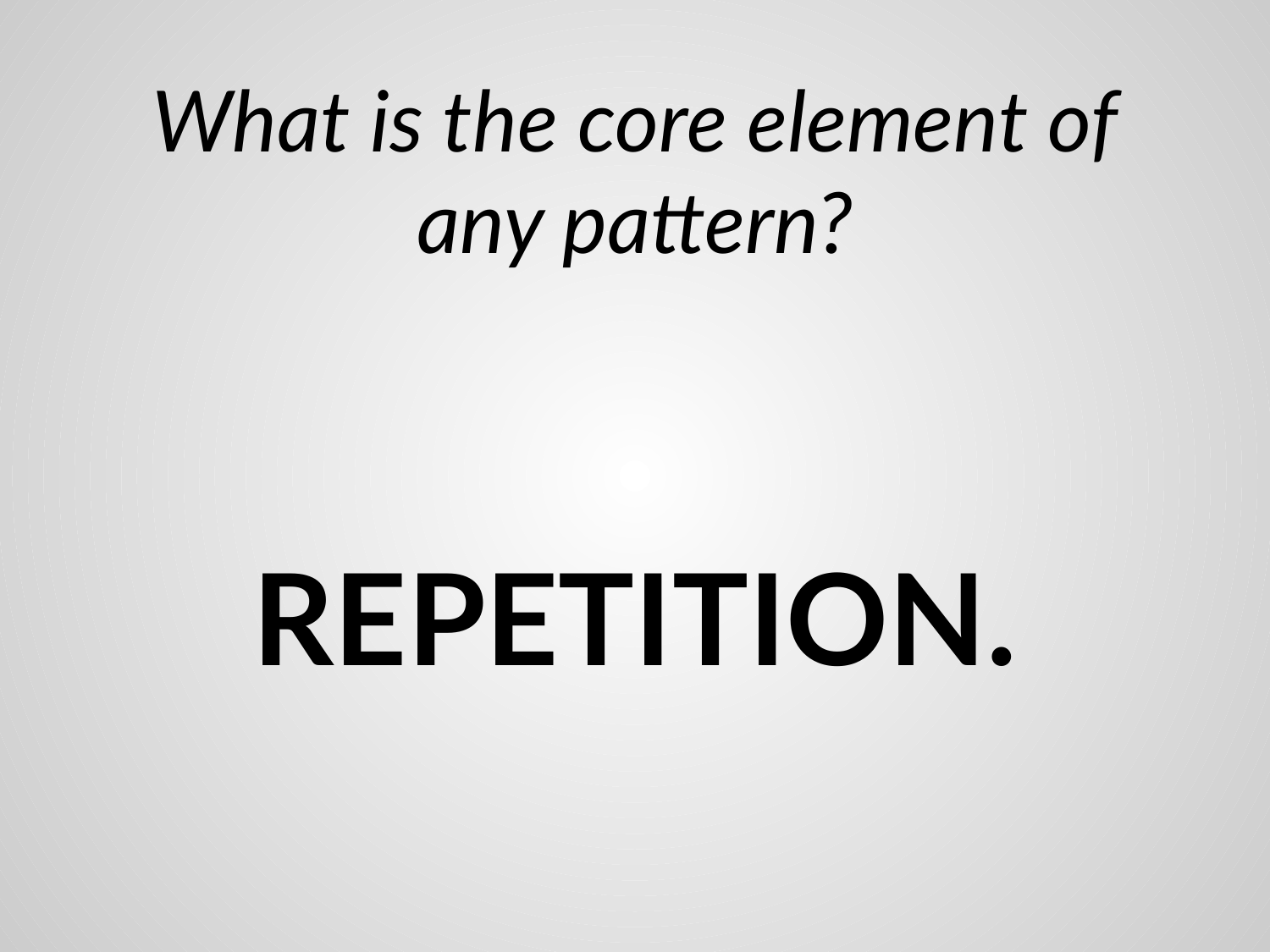

# What is the core element of any pattern?
REPETITION.